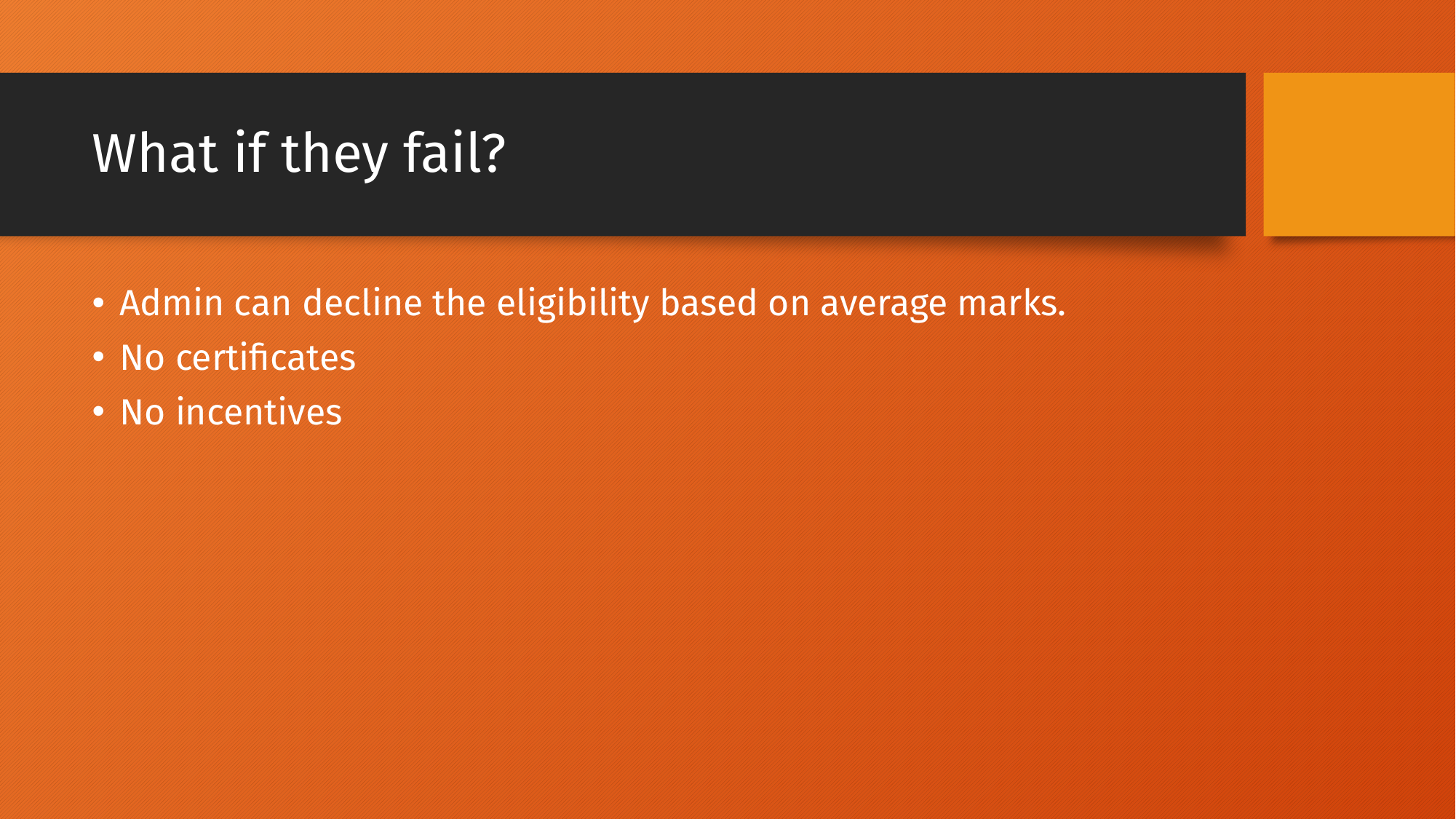

# What if they fail?
Admin can decline the eligibility based on average marks.
No certificates
No incentives